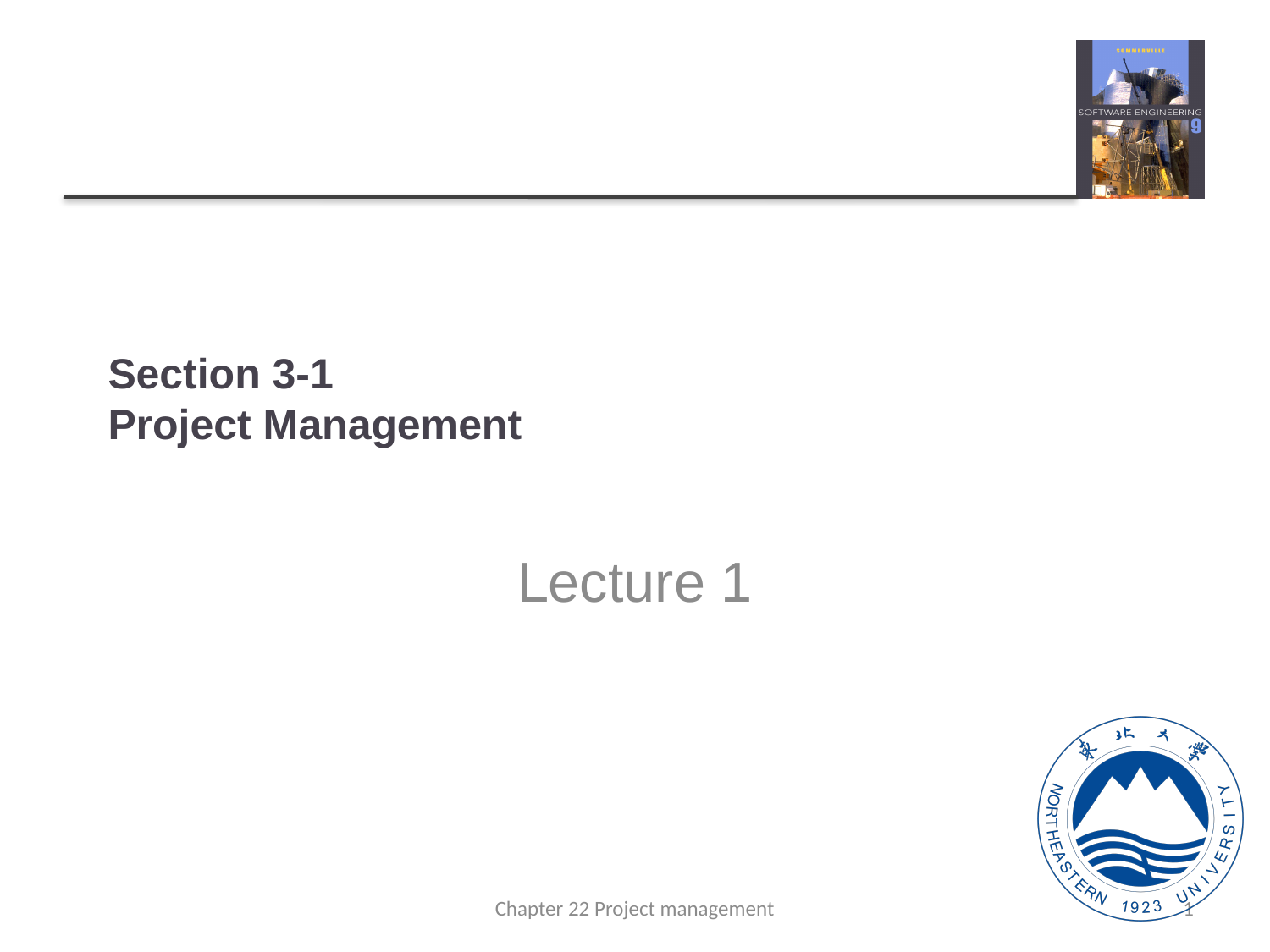

# Section 3-1 Project Management
Lecture 1
Chapter 22 Project management
1